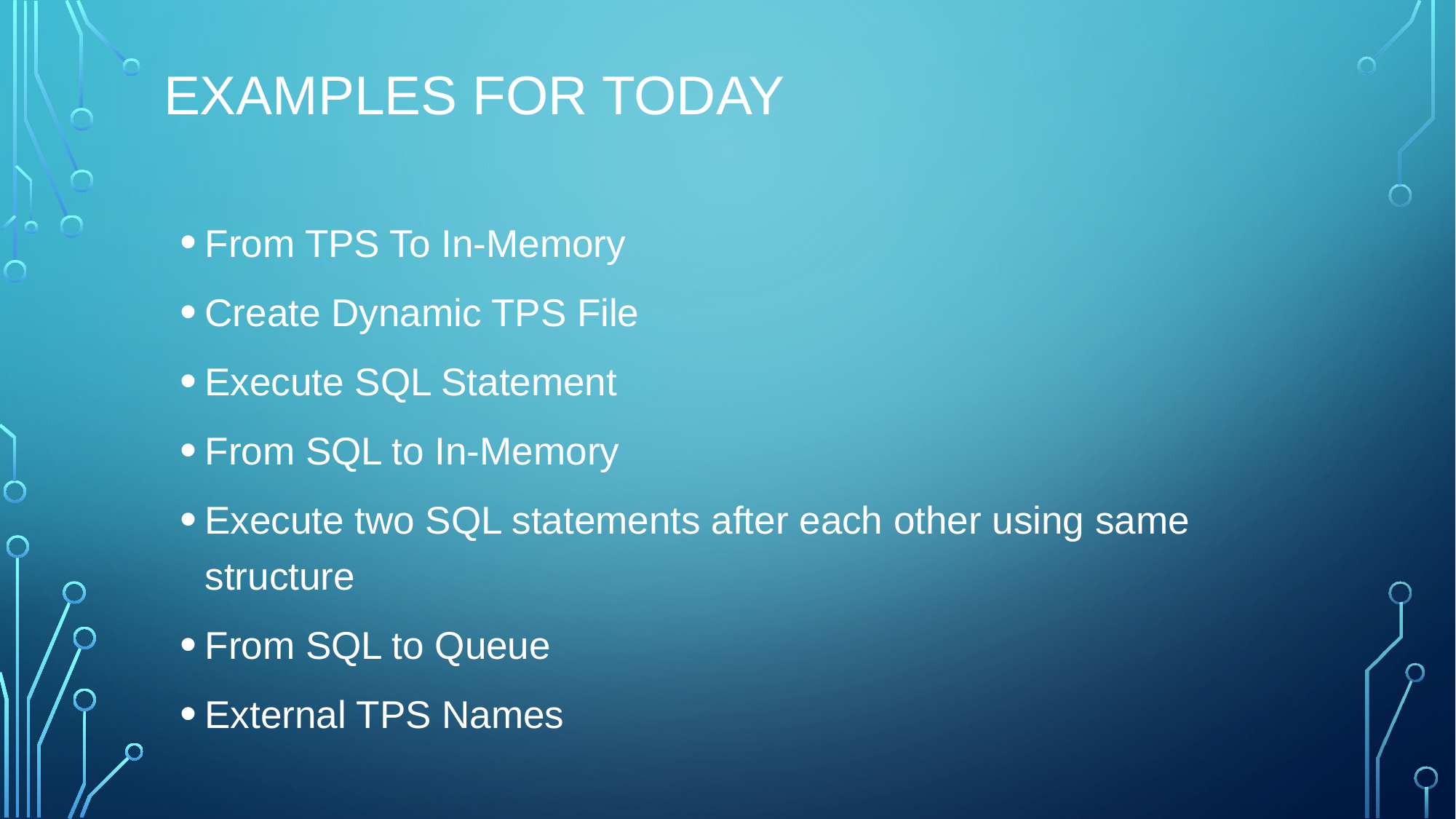

# Examples for today
From TPS To In-Memory
Create Dynamic TPS File
Execute SQL Statement
From SQL to In-Memory
Execute two SQL statements after each other using same structure
From SQL to Queue
External TPS Names